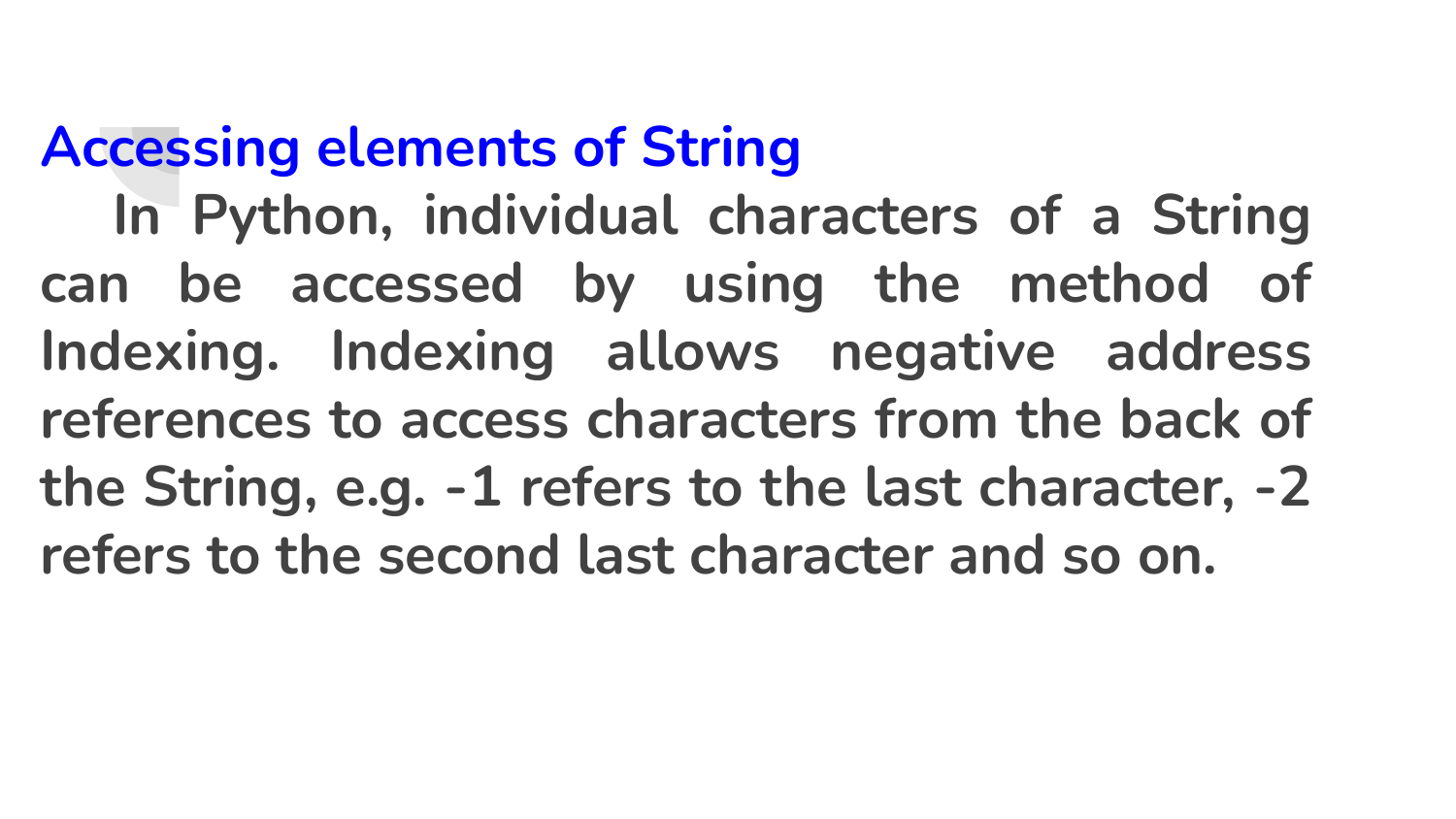

# Accessing elements of String
In Python, individual characters of a String can be accessed by using the method of Indexing. Indexing allows negative address references to access characters from the back of the String, e.g. -1 refers to the last character, -2 refers to the second last character and so on.